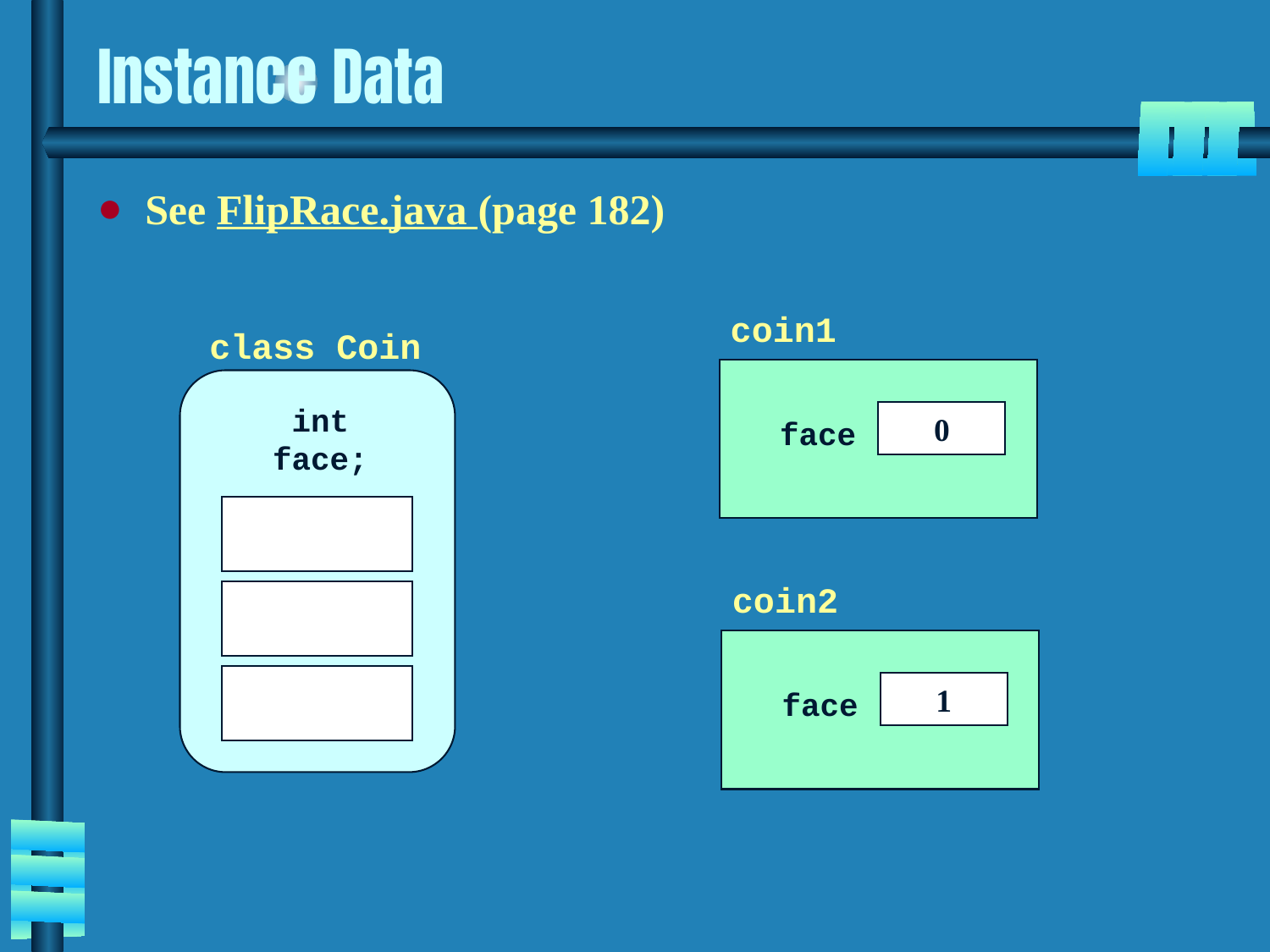

# Instance Data
See FlipRace.java (page 182)
coin1

face
0
class Coin

int face;

coin2

face
1